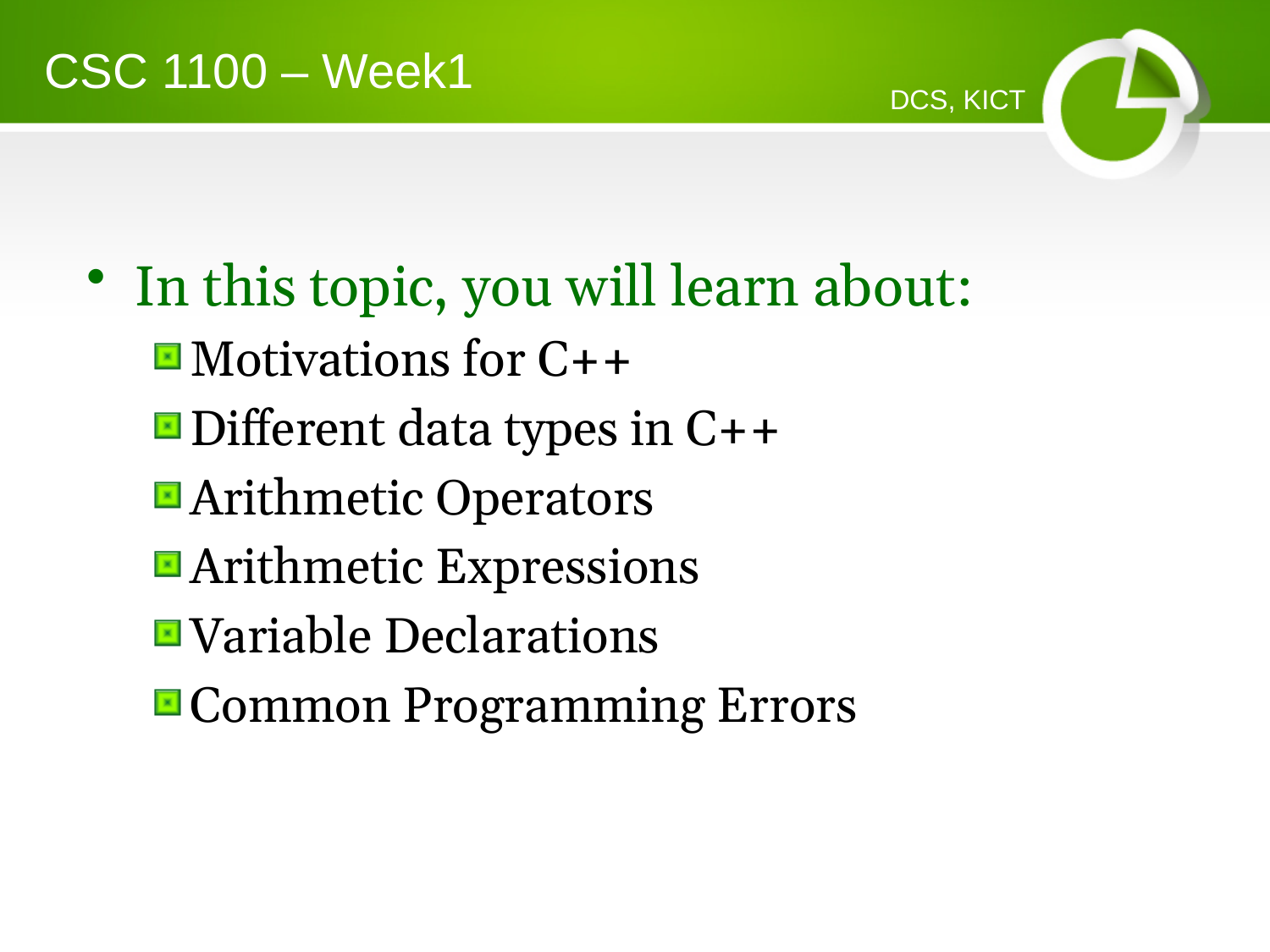

CSC 1100 – Week1
DCS, KICT
2
In this topic, you will learn about:
Motivations for C++
Different data types in C++
Arithmetic Operators
Arithmetic Expressions
Variable Declarations
Common Programming Errors